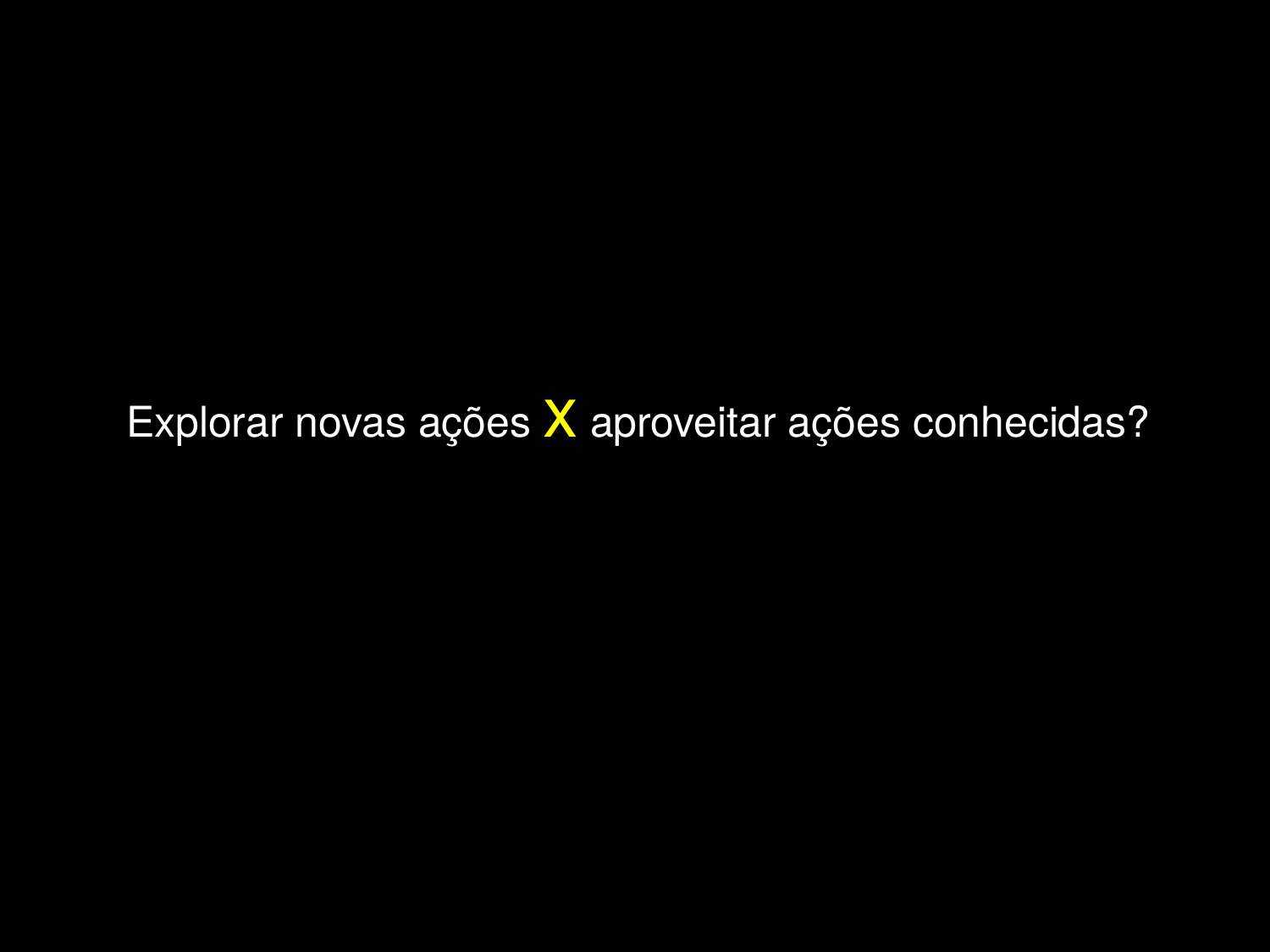

Explorar novas ações x aproveitar ações conhecidas?